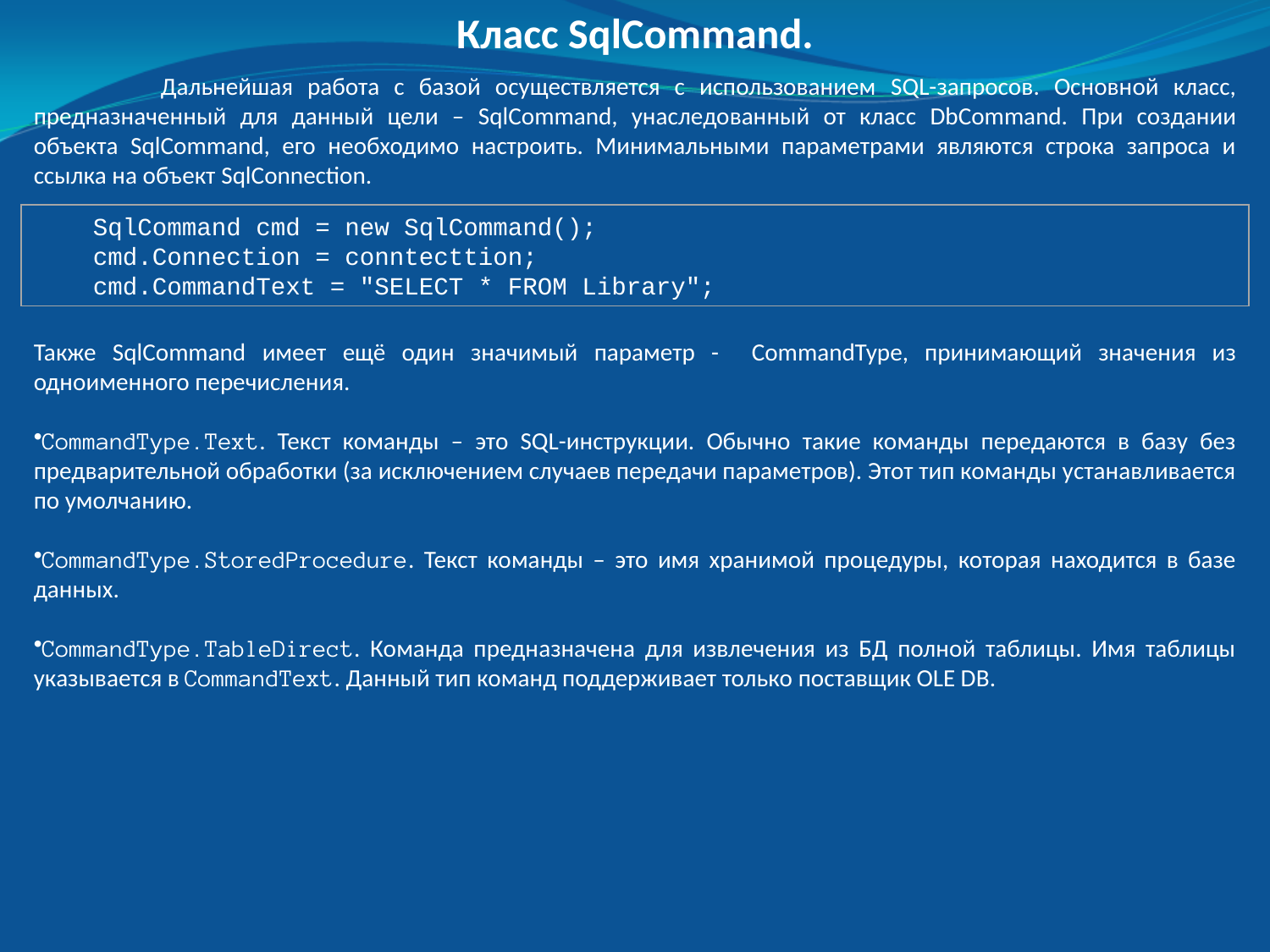

Класс SqlCommand.
	Дальнейшая работа с базой осуществляется с использованием SQL-запросов. Основной класс, предназначенный для данный цели – SqlCommand, унаследованный от класс DbCommand. При создании объекта SqlCommand, его необходимо настроить. Минимальными параметрами являются строка запроса и ссылка на объект SqlConnection.
    SqlCommand cmd = new SqlCommand();
    cmd.Connection = conntecttion;
    cmd.CommandText = "SELECT * FROM Library";
Также SqlCommand имеет ещё один значимый параметр -  CommandType, принимающий значения из одноименного перечисления.

CommandType.Text. Текст команды – это SQL-инструкции. Обычно такие команды передаются в базу без предварительной обработки (за исключением случаев передачи параметров). Этот тип команды устанавливается по умолчанию.

CommandType.StoredProcedure. Текст команды – это имя хранимой процедуры, которая находится в базе данных.

CommandType.TableDirect. Команда предназначена для извлечения из БД полной таблицы. Имя таблицы указывается в CommandText. Данный тип команд поддерживает только поставщик OLE DB.